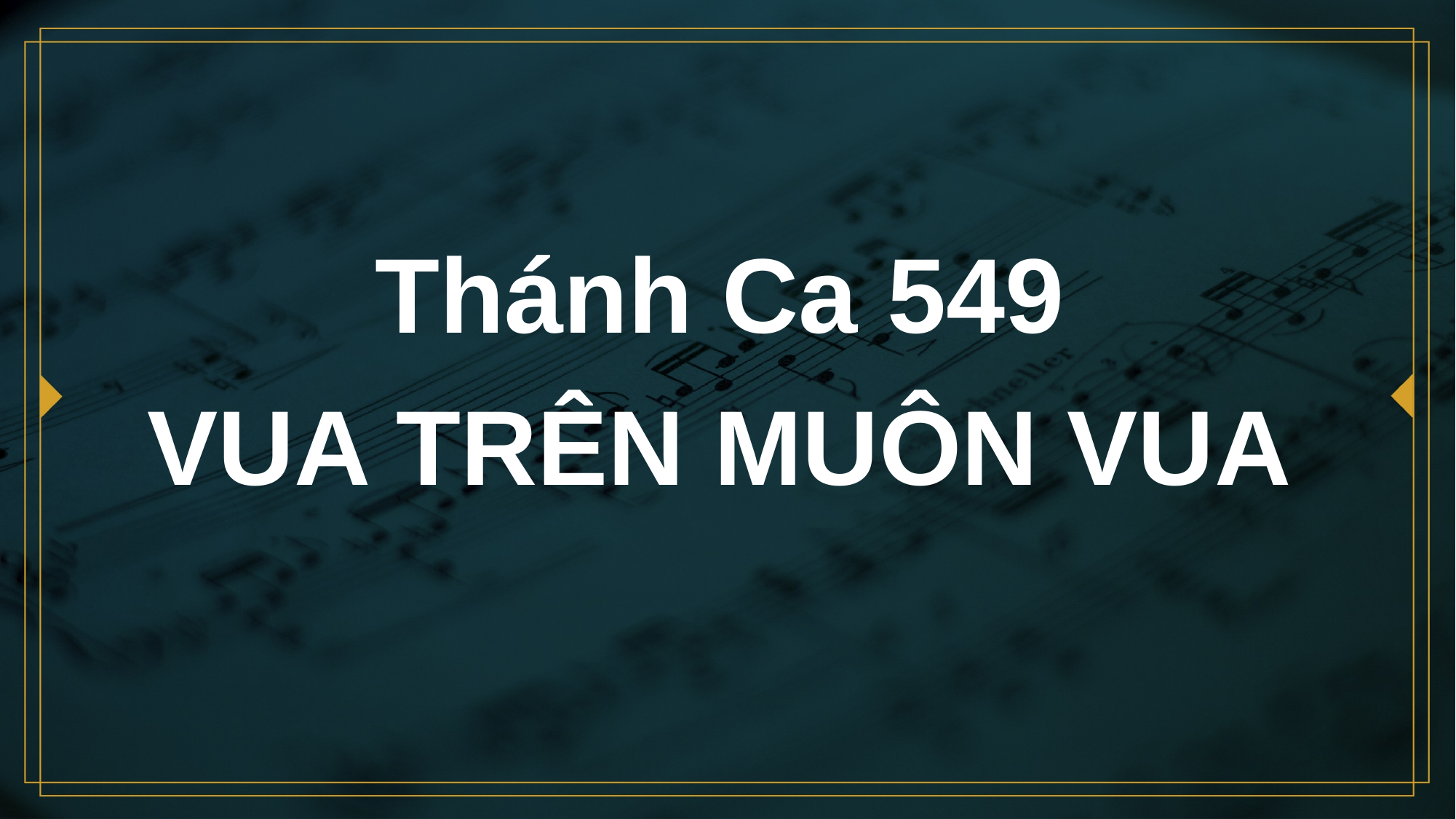

# Thánh Ca 549 VUA TRÊN MUÔN VUA